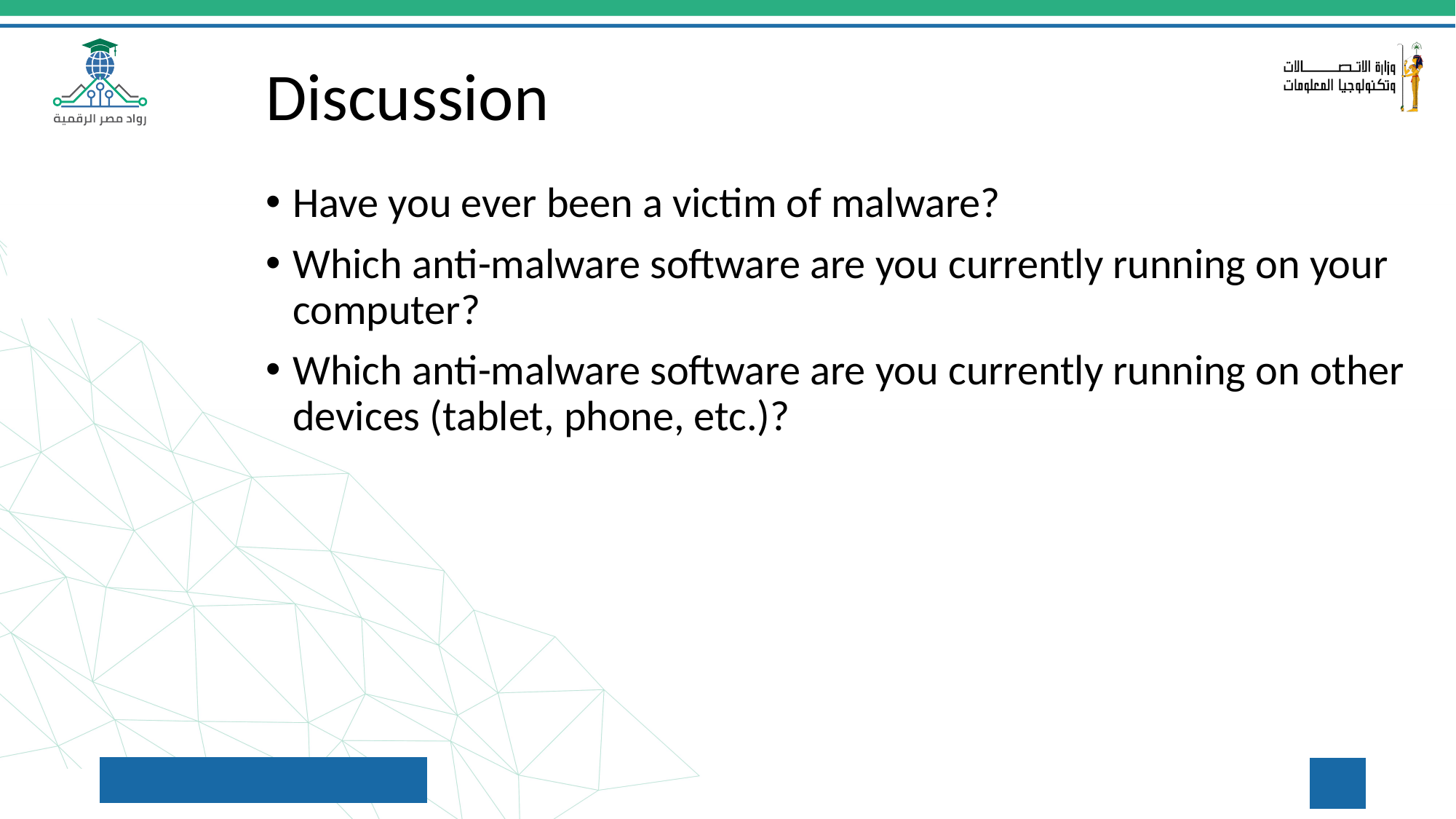

Discussion
Have you ever been a victim of malware?
Which anti-malware software are you currently running on your computer?
Which anti-malware software are you currently running on other devices (tablet, phone, etc.)?